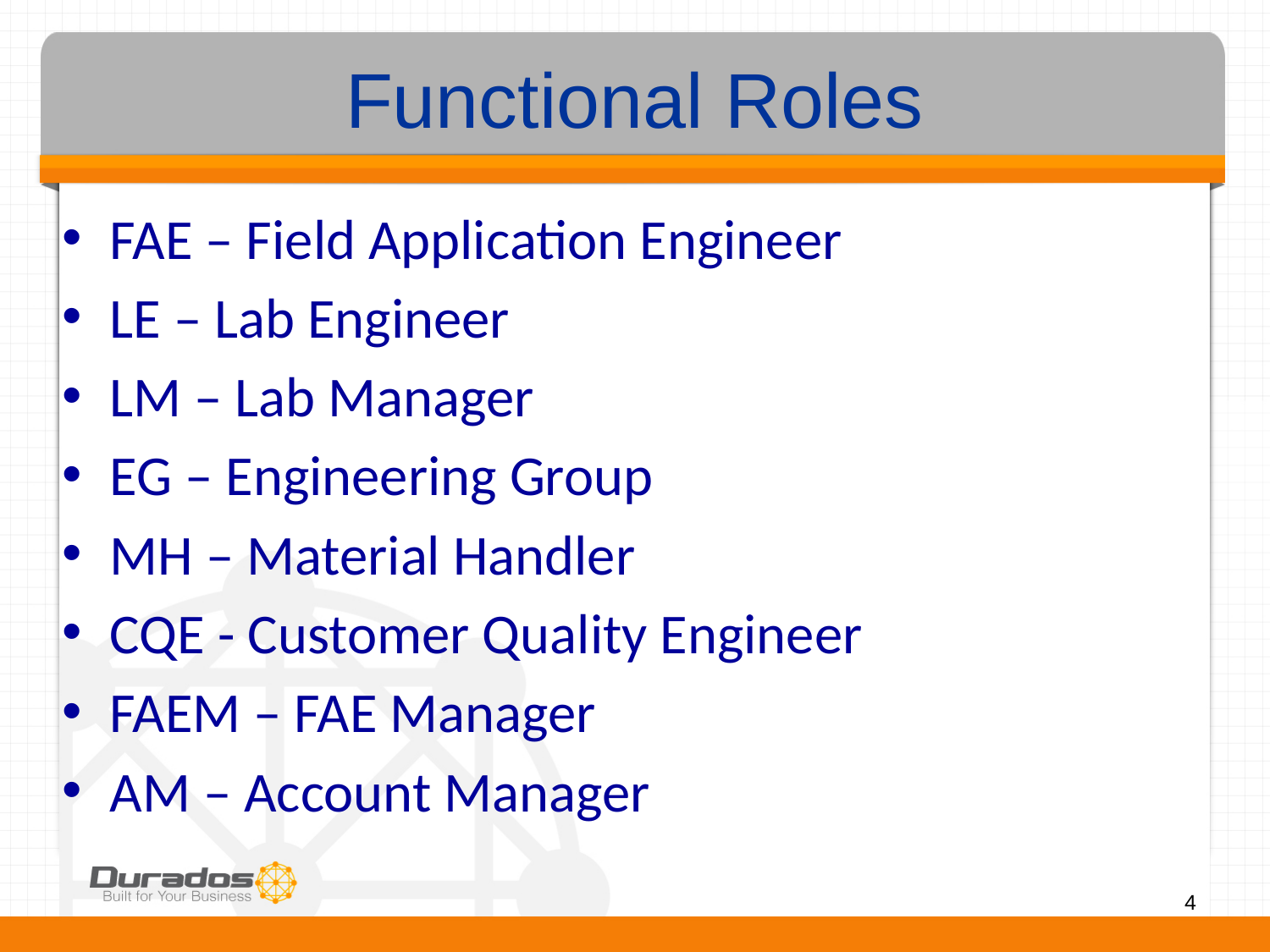

# Functional Roles
FAE – Field Application Engineer
LE – Lab Engineer
LM – Lab Manager
EG – Engineering Group
MH – Material Handler
CQE - Customer Quality Engineer
FAEM – FAE Manager
AM – Account Manager

4